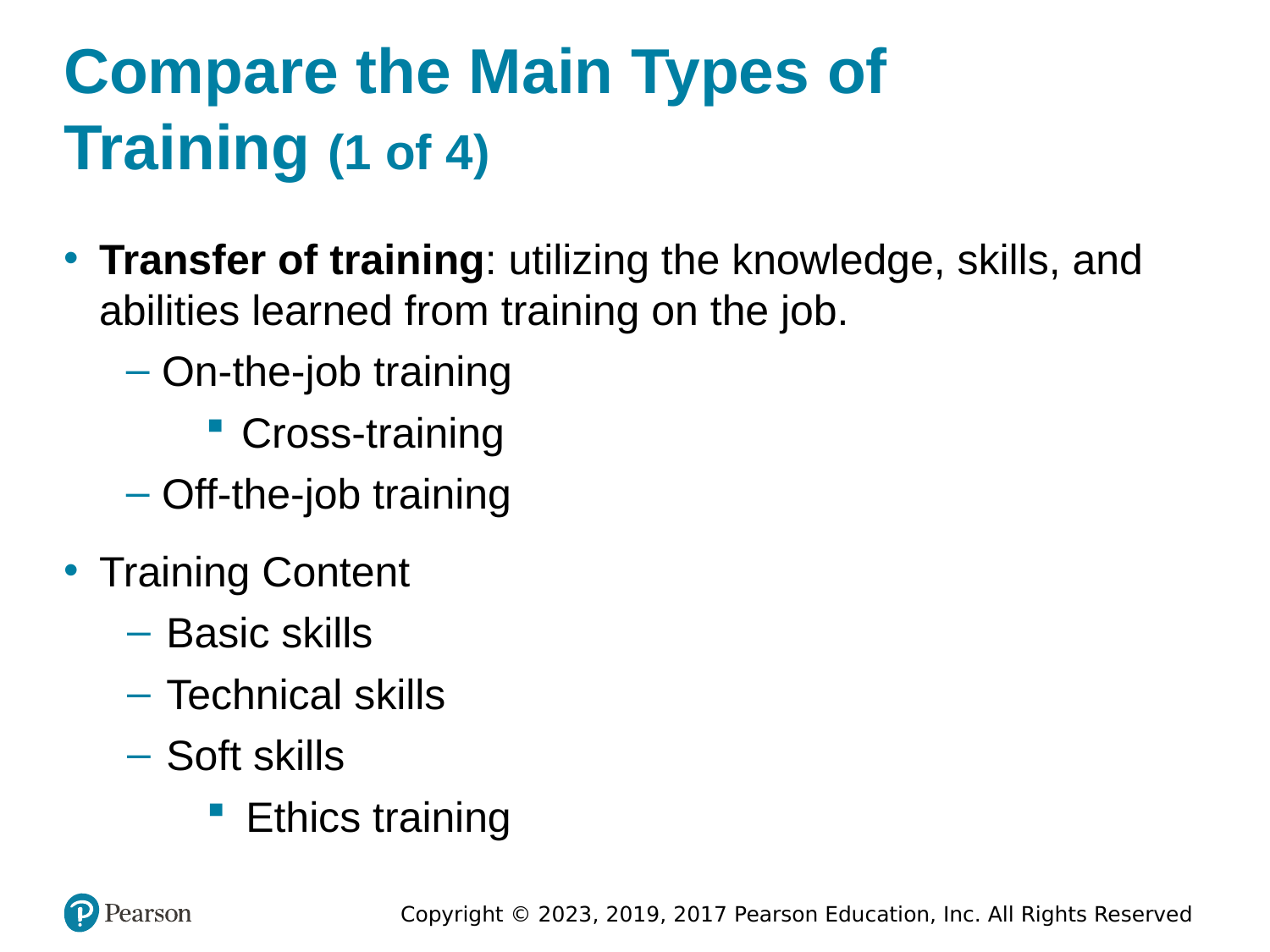

# Compare the Main Types of Training (1 of 4)
Transfer of training: utilizing the knowledge, skills, and abilities learned from training on the job.
On-the-job training
Cross-training
Off-the-job training
Training Content
Basic skills
Technical skills
Soft skills
Ethics training